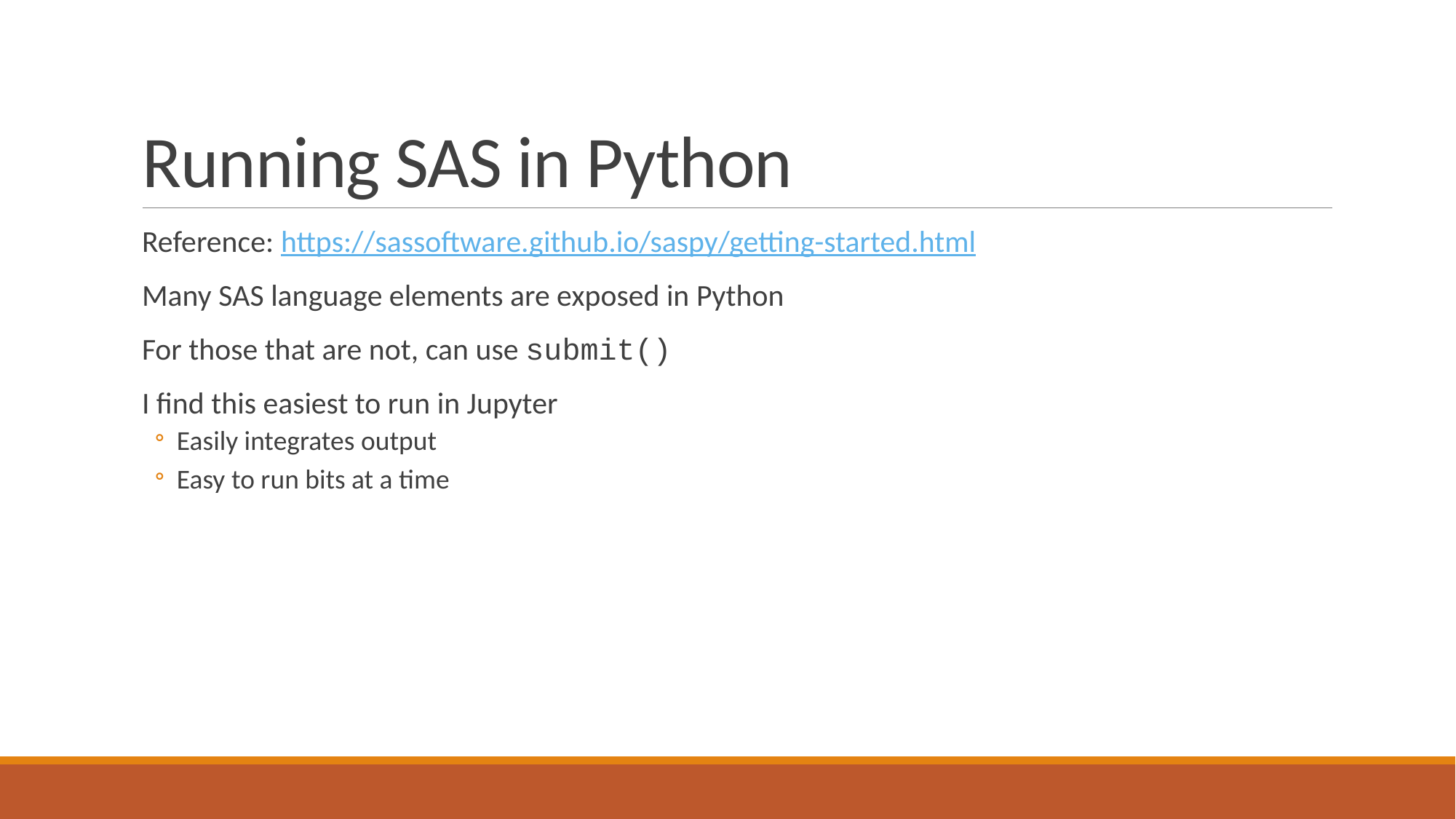

# Running SAS in Python
Reference: https://sassoftware.github.io/saspy/getting-started.html
Many SAS language elements are exposed in Python
For those that are not, can use submit()
I find this easiest to run in Jupyter
Easily integrates output
Easy to run bits at a time